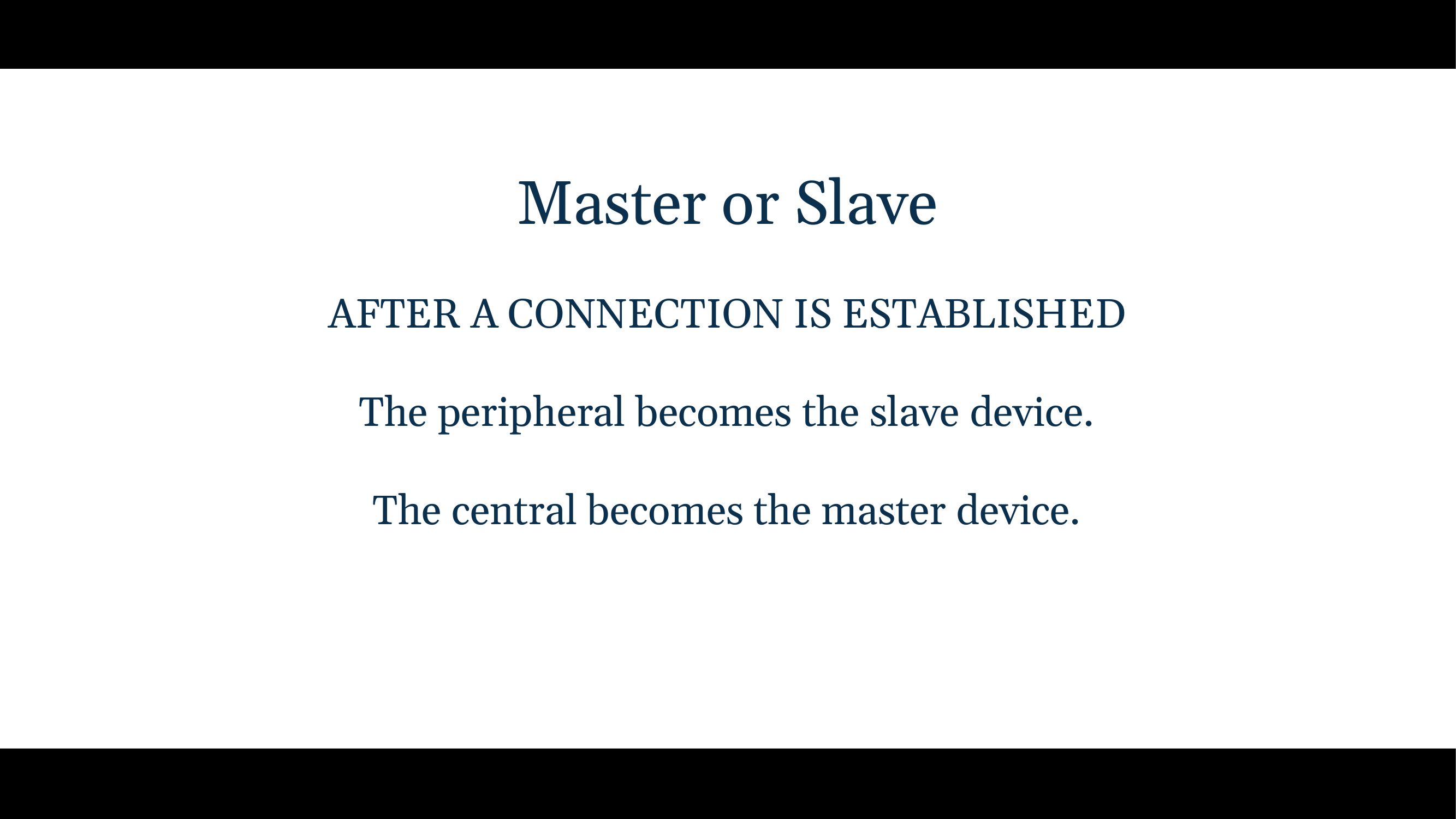

# Master or Slave
AFTER A CONNECTION IS ESTABLISHED

The peripheral becomes the slave device.

The central becomes the master device.